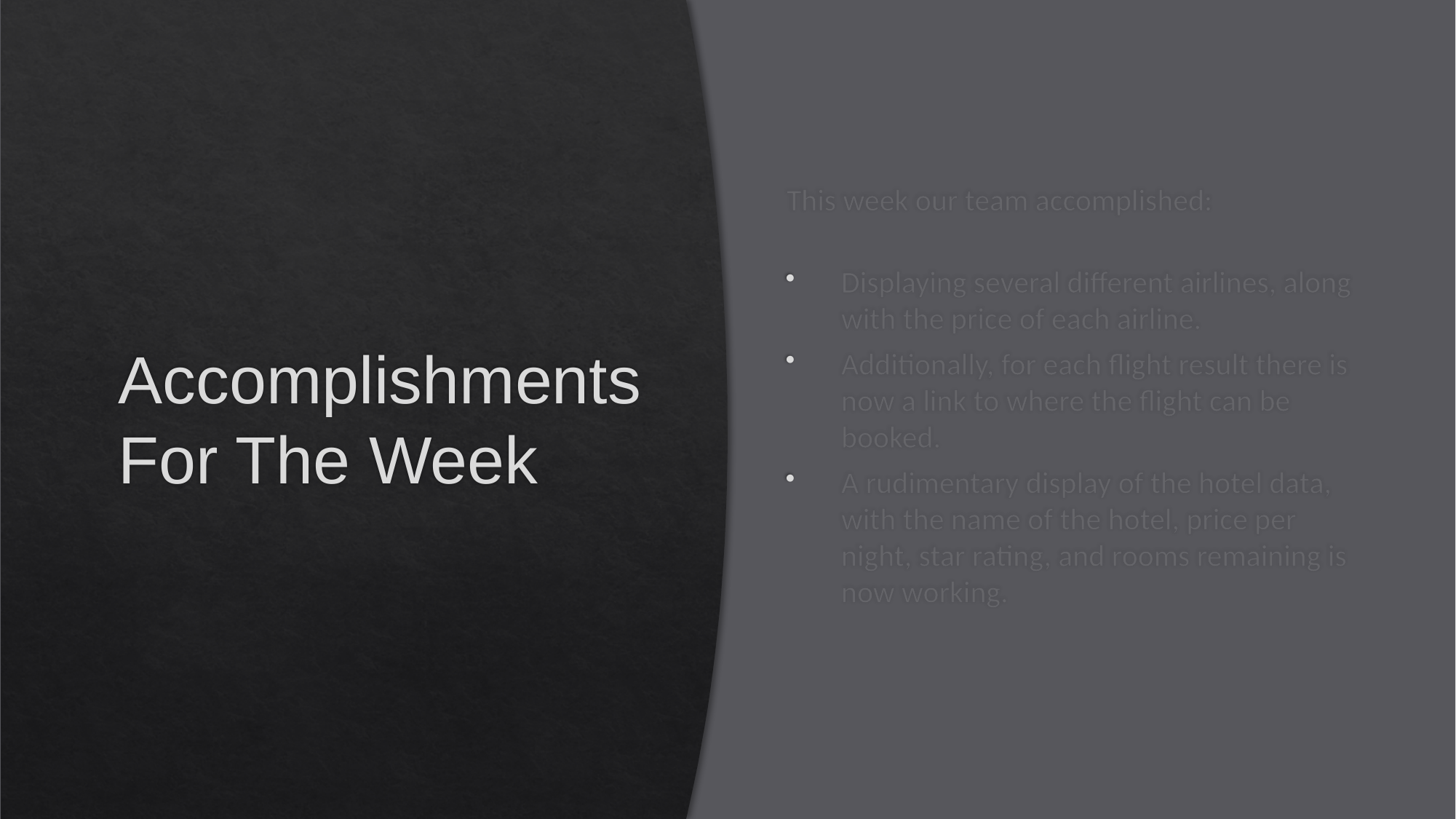

# Accomplishments For The Week
This week our team accomplished:
Displaying several different airlines, along with the price of each airline.
Additionally, for each flight result there is now a link to where the flight can be booked.
A rudimentary display of the hotel data, with the name of the hotel, price per night, star rating, and rooms remaining is now working.